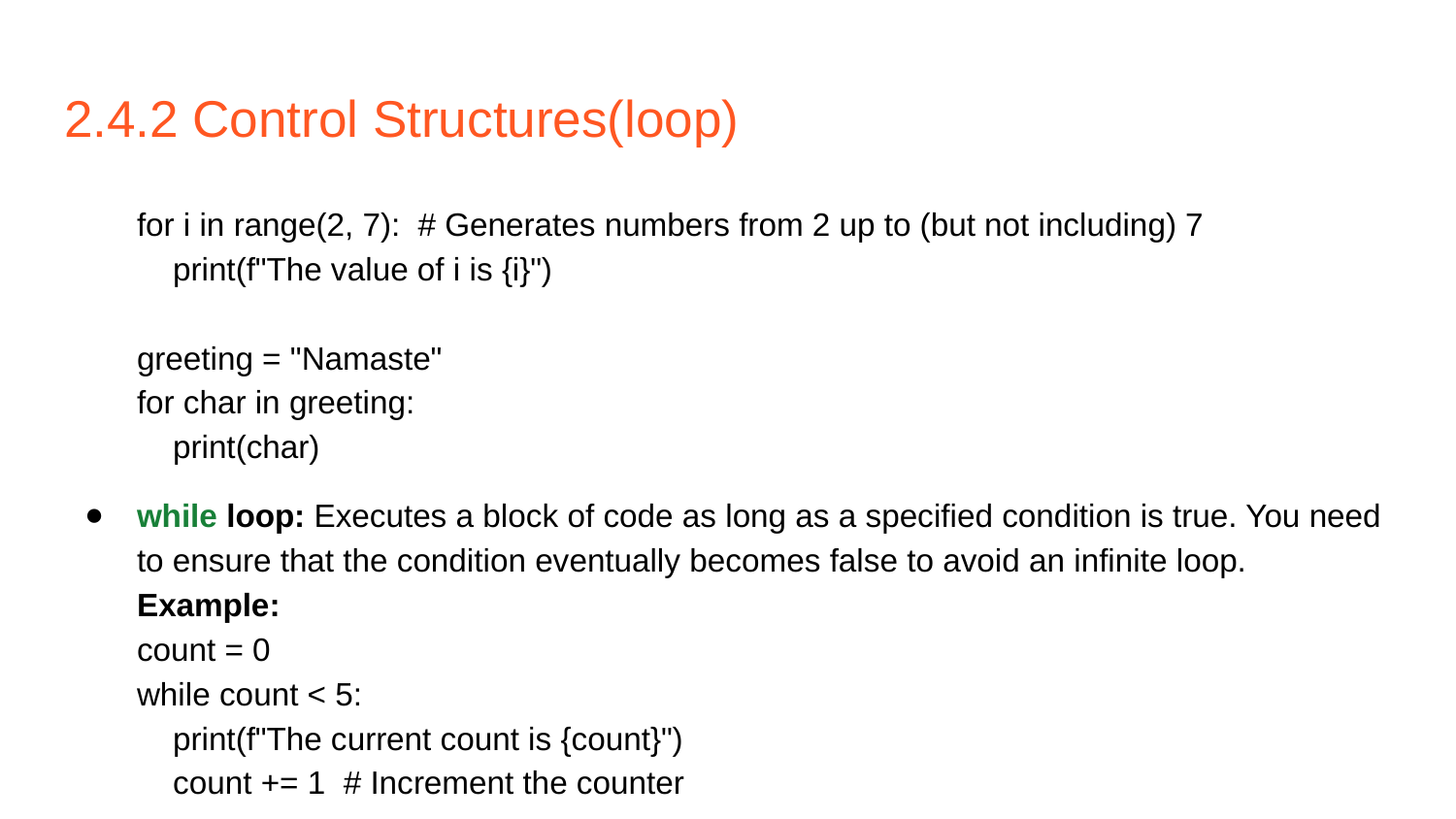

# 2.4.2 Control Structures(loop)

for i in range(2, 7):  # Generates numbers from 2 up to (but not including) 7
    print(f"The value of i is {i}")

greeting = "Namaste"
for char in greeting:
    print(char)
while loop: Executes a block of code as long as a specified condition is true. You need to ensure that the condition eventually becomes false to avoid an infinite loop.
Example:
count = 0
while count < 5:
    print(f"The current count is {count}")
    count += 1  # Increment the counter